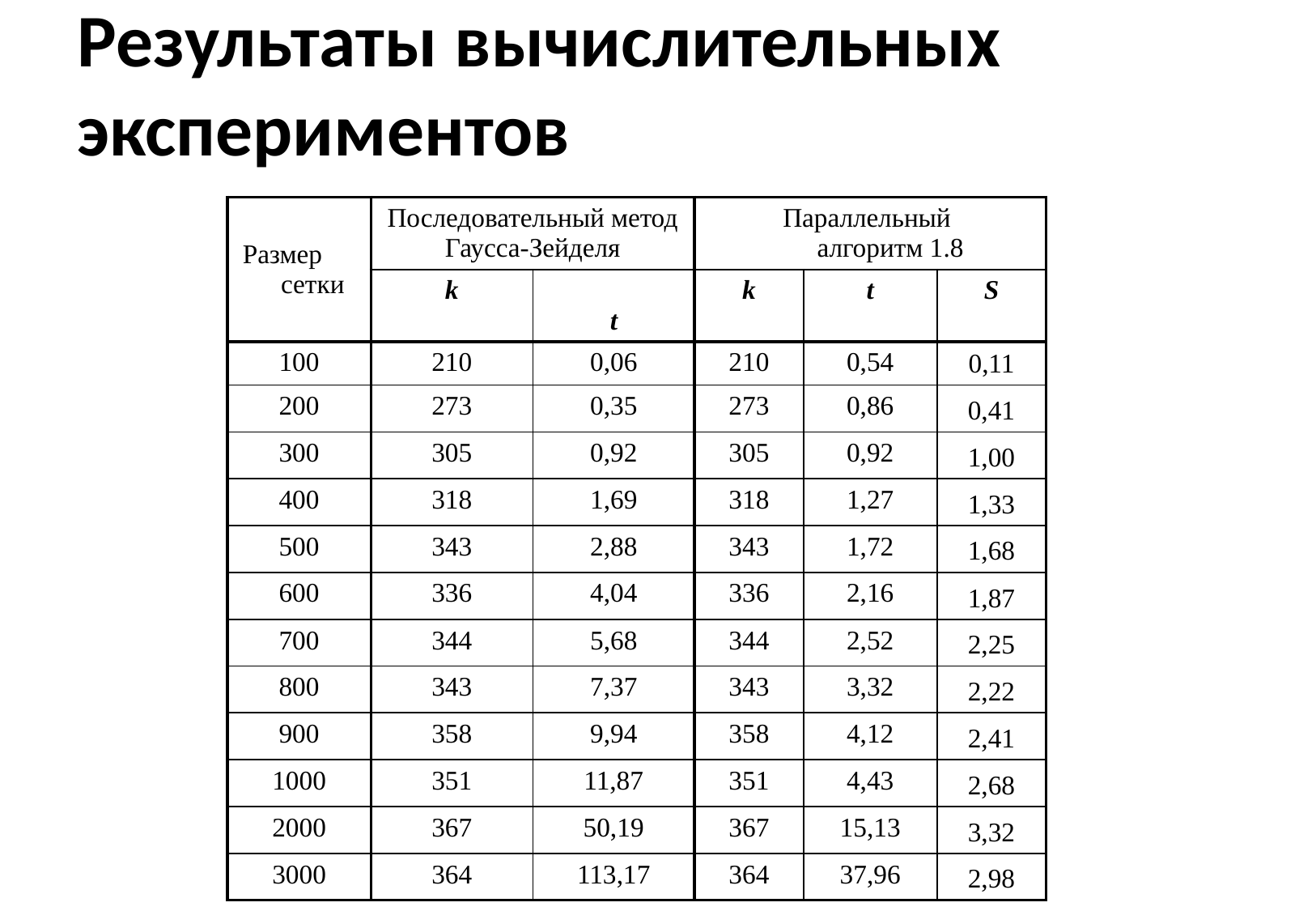

# Результаты вычислительных экспериментов
| Размер сетки | Последовательный метод Гаусса-Зейделя |  | Параллельный алгоритм 1.8 |  |  |
| --- | --- | --- | --- | --- | --- |
|  | k | t | k | t | S |
| 100 | 210 | 0,06 | 210 | 0,54 | 0,11 |
| 200 | 273 | 0,35 | 273 | 0,86 | 0,41 |
| 300 | 305 | 0,92 | 305 | 0,92 | 1,00 |
| 400 | 318 | 1,69 | 318 | 1,27 | 1,33 |
| 500 | 343 | 2,88 | 343 | 1,72 | 1,68 |
| 600 | 336 | 4,04 | 336 | 2,16 | 1,87 |
| 700 | 344 | 5,68 | 344 | 2,52 | 2,25 |
| 800 | 343 | 7,37 | 343 | 3,32 | 2,22 |
| 900 | 358 | 9,94 | 358 | 4,12 | 2,41 |
| 1000 | 351 | 11,87 | 351 | 4,43 | 2,68 |
| 2000 | 367 | 50,19 | 367 | 15,13 | 3,32 |
| 3000 | 364 | 113,17 | 364 | 37,96 | 2,98 |